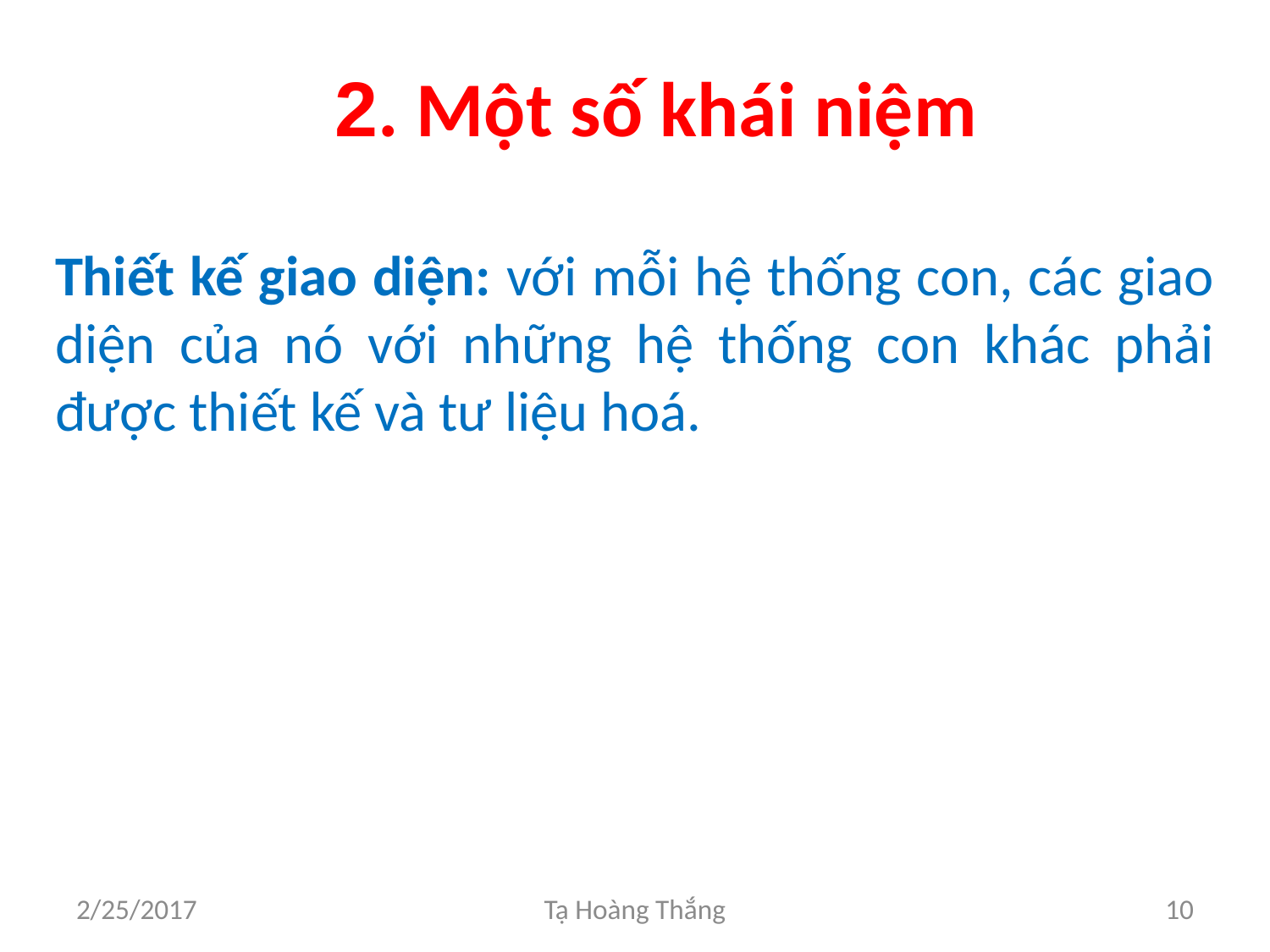

# 2. Một số khái niệm
Thiết kế giao diện: với mỗi hệ thống con, các giao diện của nó với những hệ thống con khác phải được thiết kế và tư liệu hoá.

2/25/2017
Tạ Hoàng Thắng
10